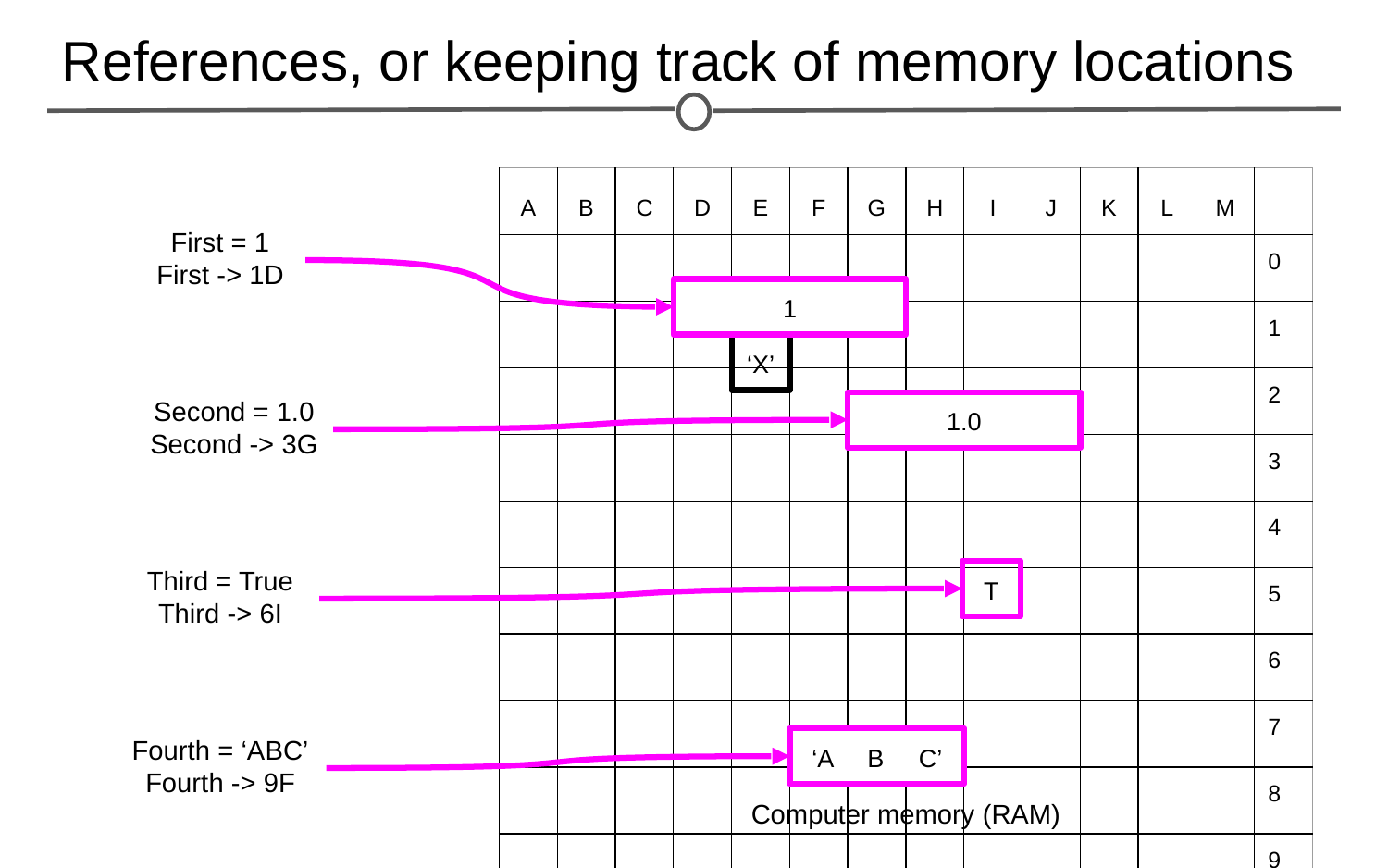

# References, or keeping track of memory locations
| A | B | C | D | E | F | G | H | I | J | K | L | M |  |
| --- | --- | --- | --- | --- | --- | --- | --- | --- | --- | --- | --- | --- | --- |
|  |  |  |  |  |  |  |  |  |  |  |  |  | 0 |
|  |  |  |  |  |  |  |  |  |  |  |  |  | 1 |
|  |  |  |  |  |  |  |  |  |  |  |  |  | 2 |
|  |  |  |  |  |  |  |  |  |  |  |  |  | 3 |
|  |  |  |  |  |  |  |  |  |  |  |  |  | 4 |
|  |  |  |  |  |  |  |  |  |  |  |  |  | 5 |
|  |  |  |  |  |  |  |  |  |  |  |  |  | 6 |
|  |  |  |  |  |  |  |  |  |  |  |  |  | 7 |
|  |  |  |  |  |  |  |  |  |  |  |  |  | 8 |
|  |  |  |  |  |  |  |  |  |  |  |  |  | 9 |
First = 1
First -> 1D
1
‘X’
Second = 1.0
Second -> 3G
1.0
Third = True
Third -> 6I
T
Fourth = ‘ABC’
Fourth -> 9F
‘A     B     C’
Computer memory (RAM)